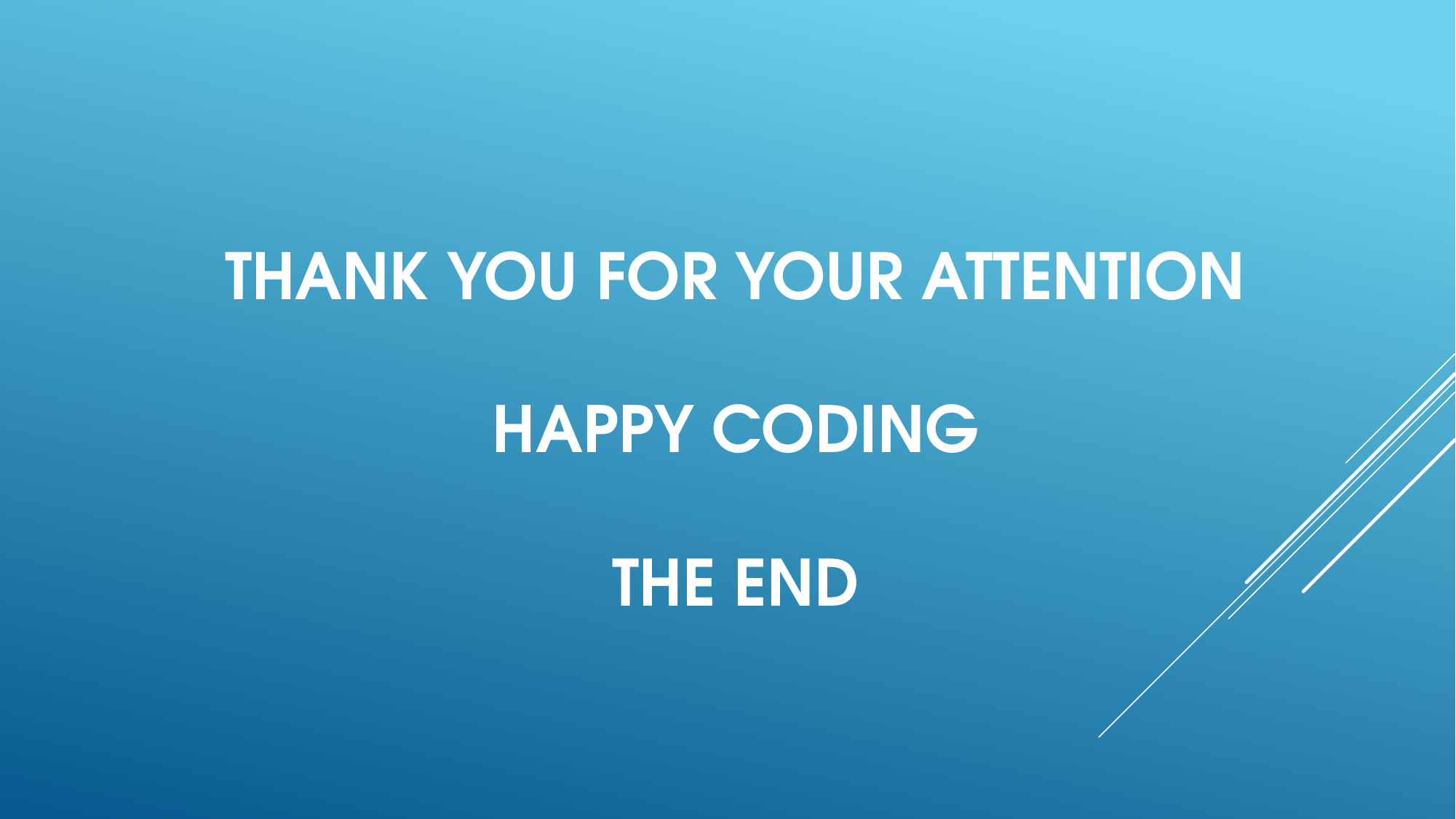

# Thank you for your attention Happy Coding THE END